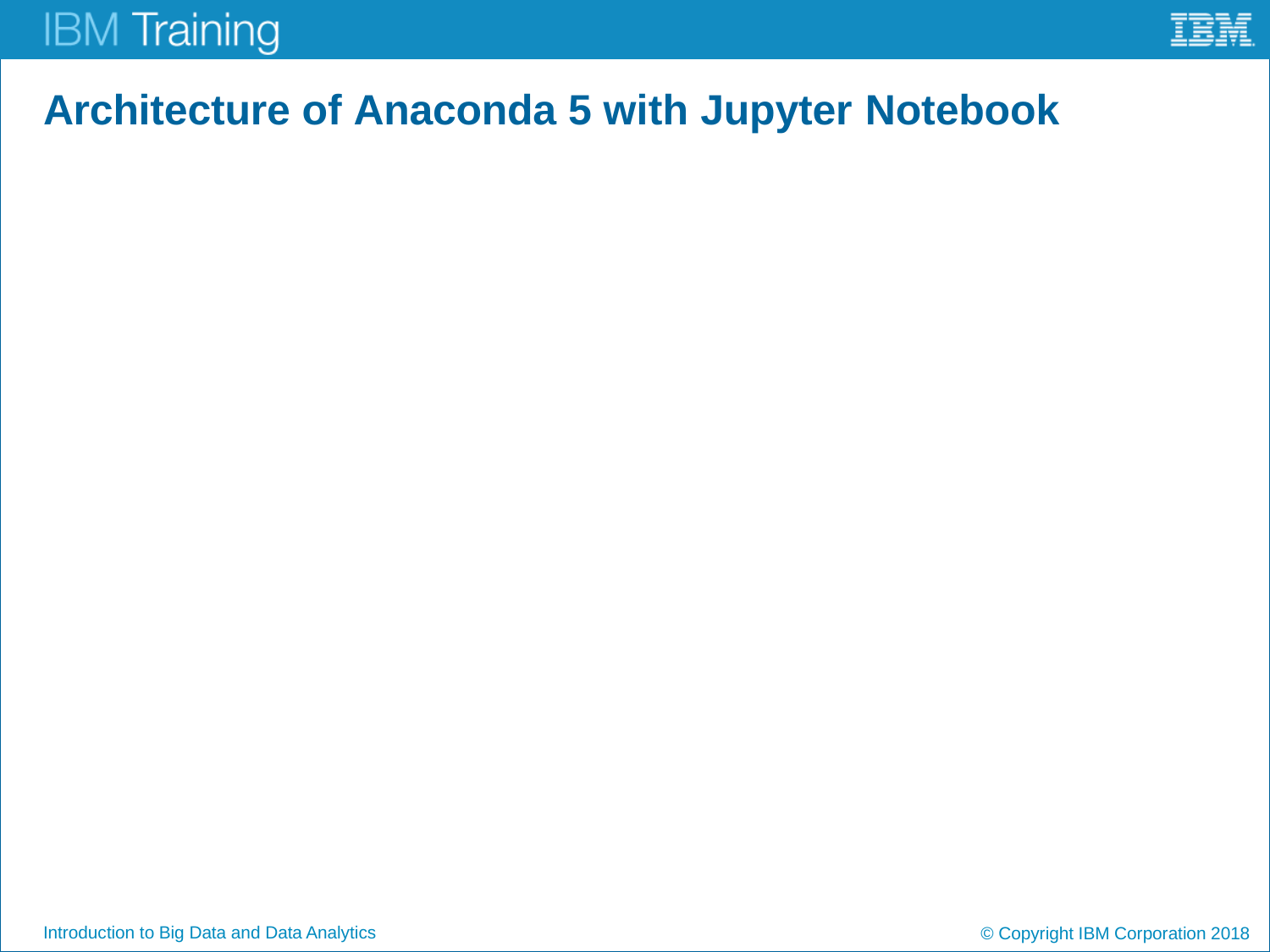

# Architecture of Anaconda 5 with Jupyter Notebook